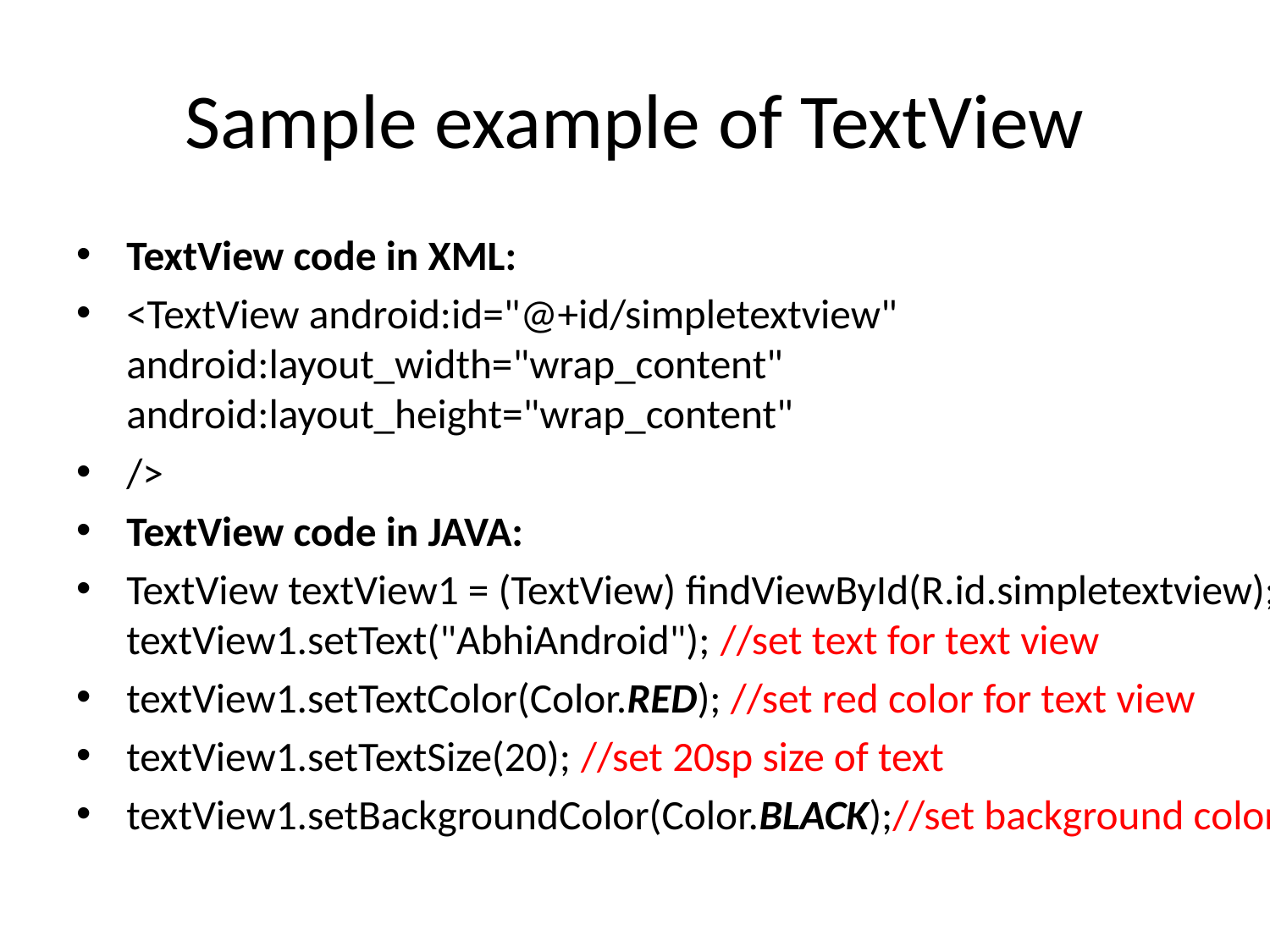

# Sample example of TextView
TextView code in XML:
<TextView android:id="@+id/simpletextview" android:layout_width="wrap_content" android:layout_height="wrap_content"
/>
TextView code in JAVA:
TextView textView1 = (TextView) findViewById(R.id.simpletextview); textView1.setText("AbhiAndroid"); //set text for text view
textView1.setTextColor(Color.RED); //set red color for text view
textView1.setTextSize(20); //set 20sp size of text
textView1.setBackgroundColor(Color.BLACK);//set background color